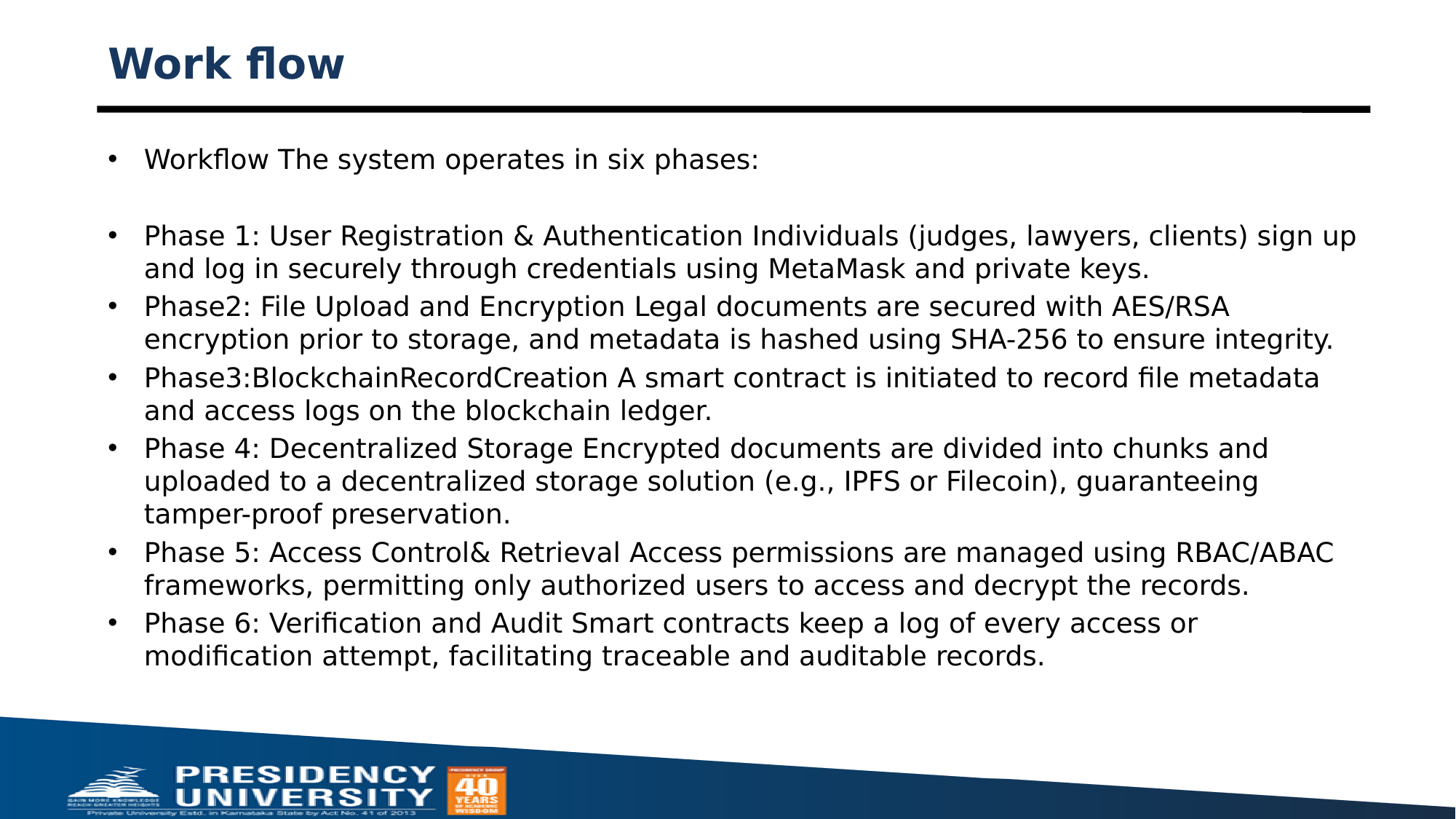

# Work flow
Workflow The system operates in six phases:

Phase 1: User Registration & Authentication Individuals (judges, lawyers, clients) sign up and log in securely through credentials using MetaMask and private keys.
Phase2: File Upload and Encryption Legal documents are secured with AES/RSA encryption prior to storage, and metadata is hashed using SHA-256 to ensure integrity.
Phase3:BlockchainRecordCreation A smart contract is initiated to record file metadata and access logs on the blockchain ledger.
Phase 4: Decentralized Storage Encrypted documents are divided into chunks and uploaded to a decentralized storage solution (e.g., IPFS or Filecoin), guaranteeing tamper-proof preservation.
Phase 5: Access Control& Retrieval Access permissions are managed using RBAC/ABAC frameworks, permitting only authorized users to access and decrypt the records.
Phase 6: Verification and Audit Smart contracts keep a log of every access or modification attempt, facilitating traceable and auditable records.